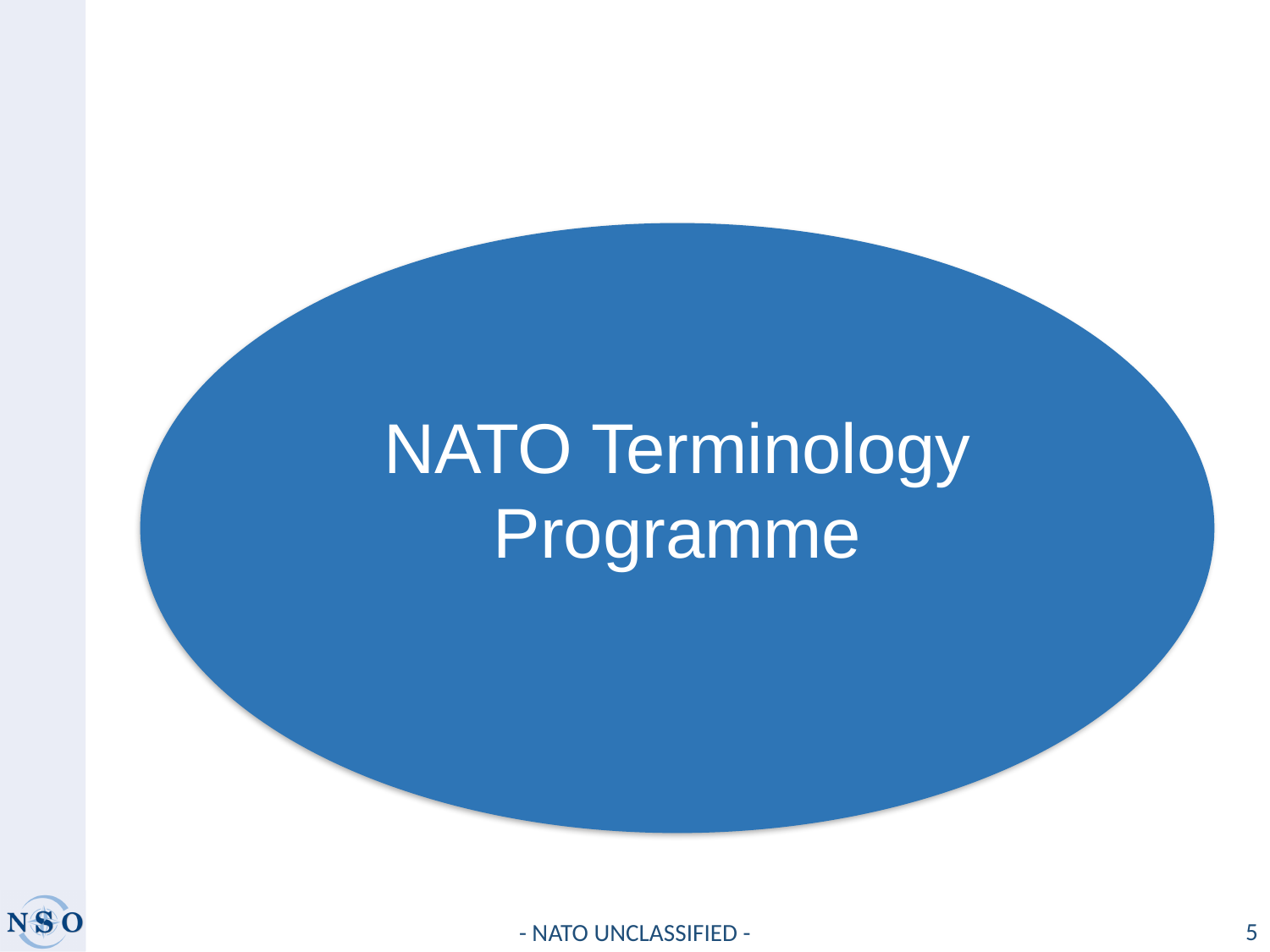

NATO Terminology Programme
Z
Air and Missile Defence
Command  & Control

Electronic Warfere
Crisis
Response
Operations

AAP-06

Logistics

Munition
Safety

Intelligence
X

Training
Chemical Warfare
Anti Submarine Warfare

Host Nation Support

Engineers

Standardization

Medicine
Civil Emergency Planning
Combat Service Support

Special Ops
Y
Fire Support